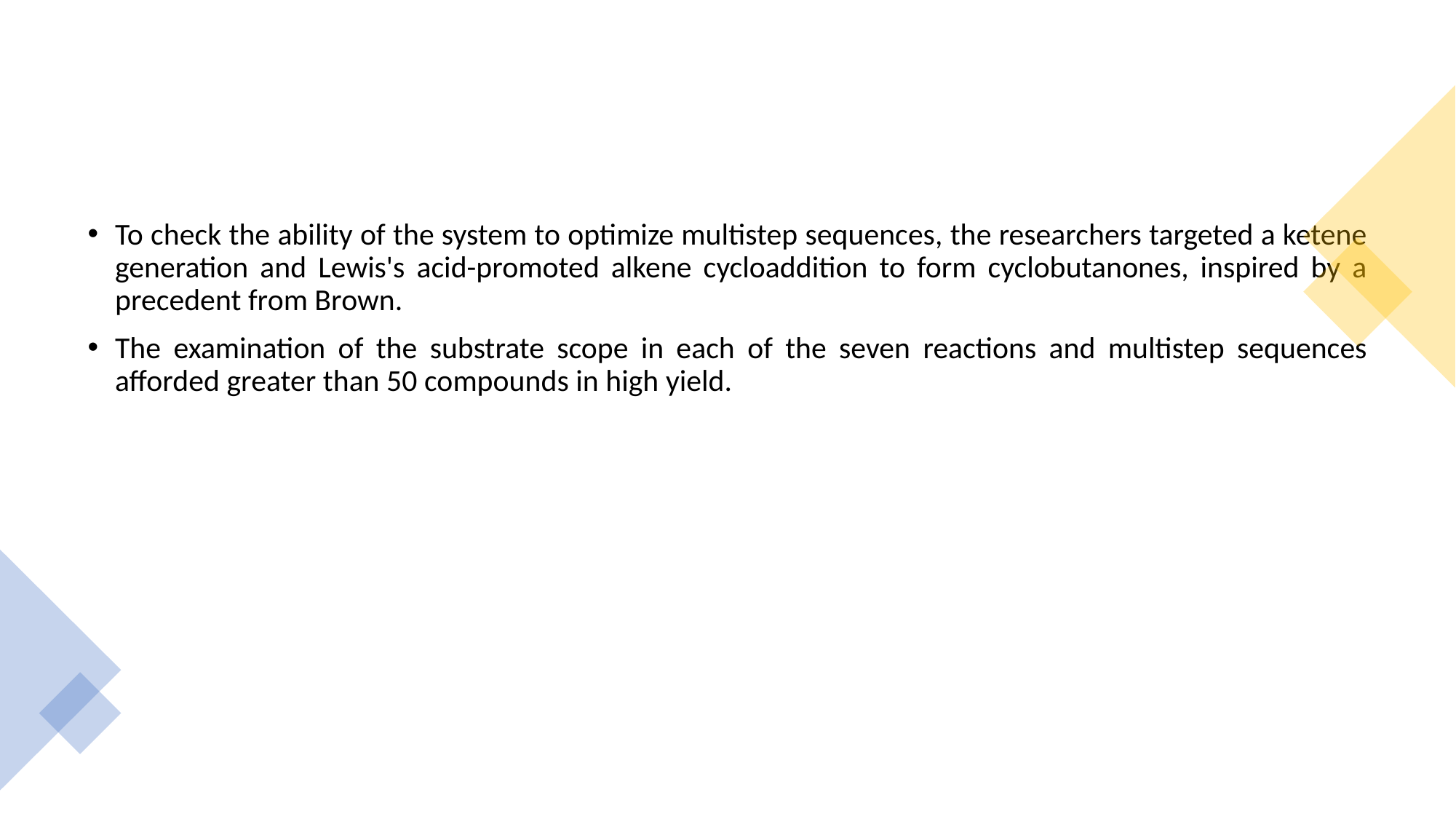

#

To check the ability of the system to optimize multistep sequences, the researchers targeted a ketene generation and Lewis's acid-promoted alkene cycloaddition to form cyclobutanones, inspired by a precedent from Brown.
The examination of the substrate scope in each of the seven reactions and multistep sequences afforded greater than 50 compounds in high yield.